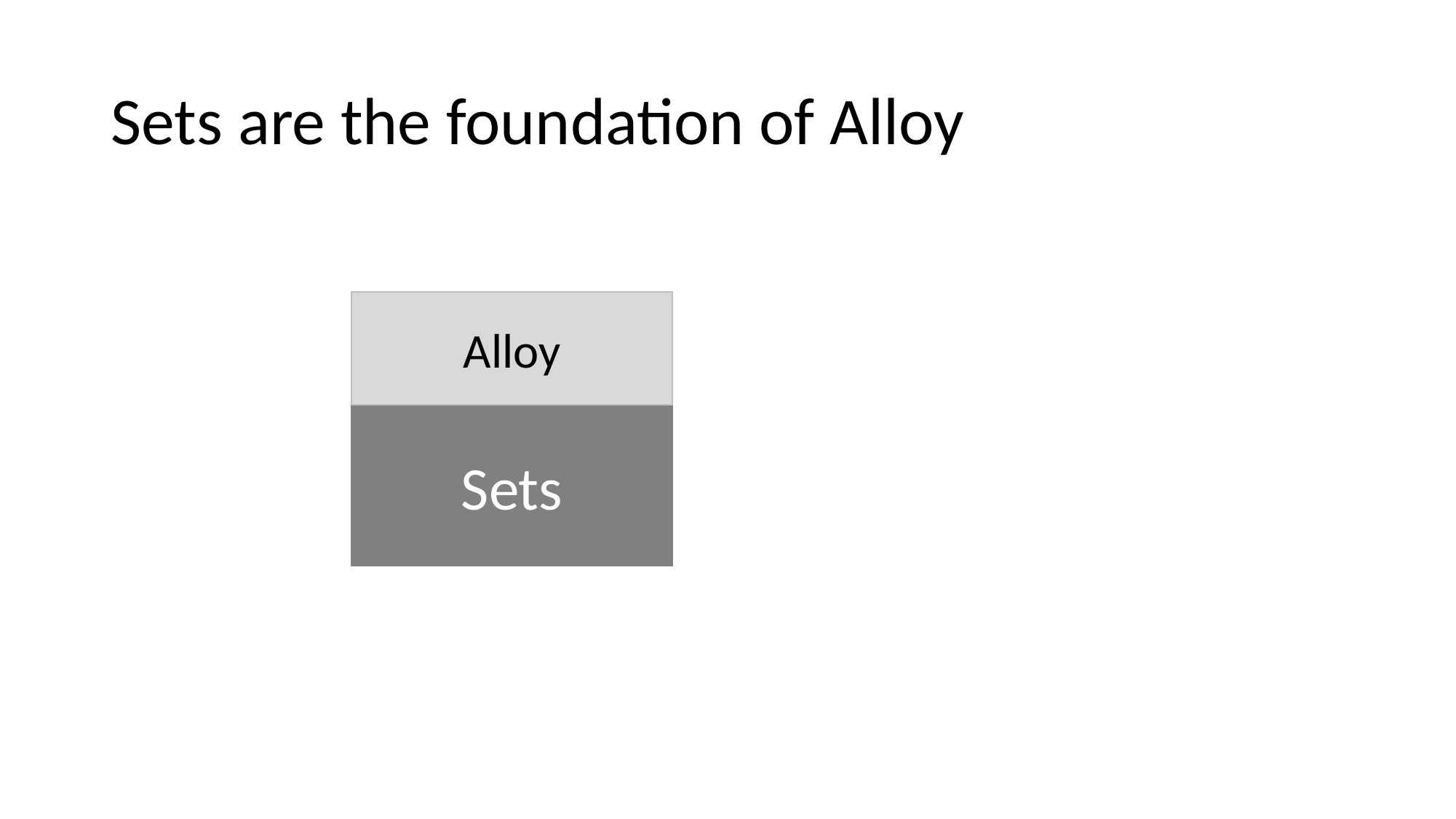

# Sets are the foundation of Alloy
Alloy
Sets